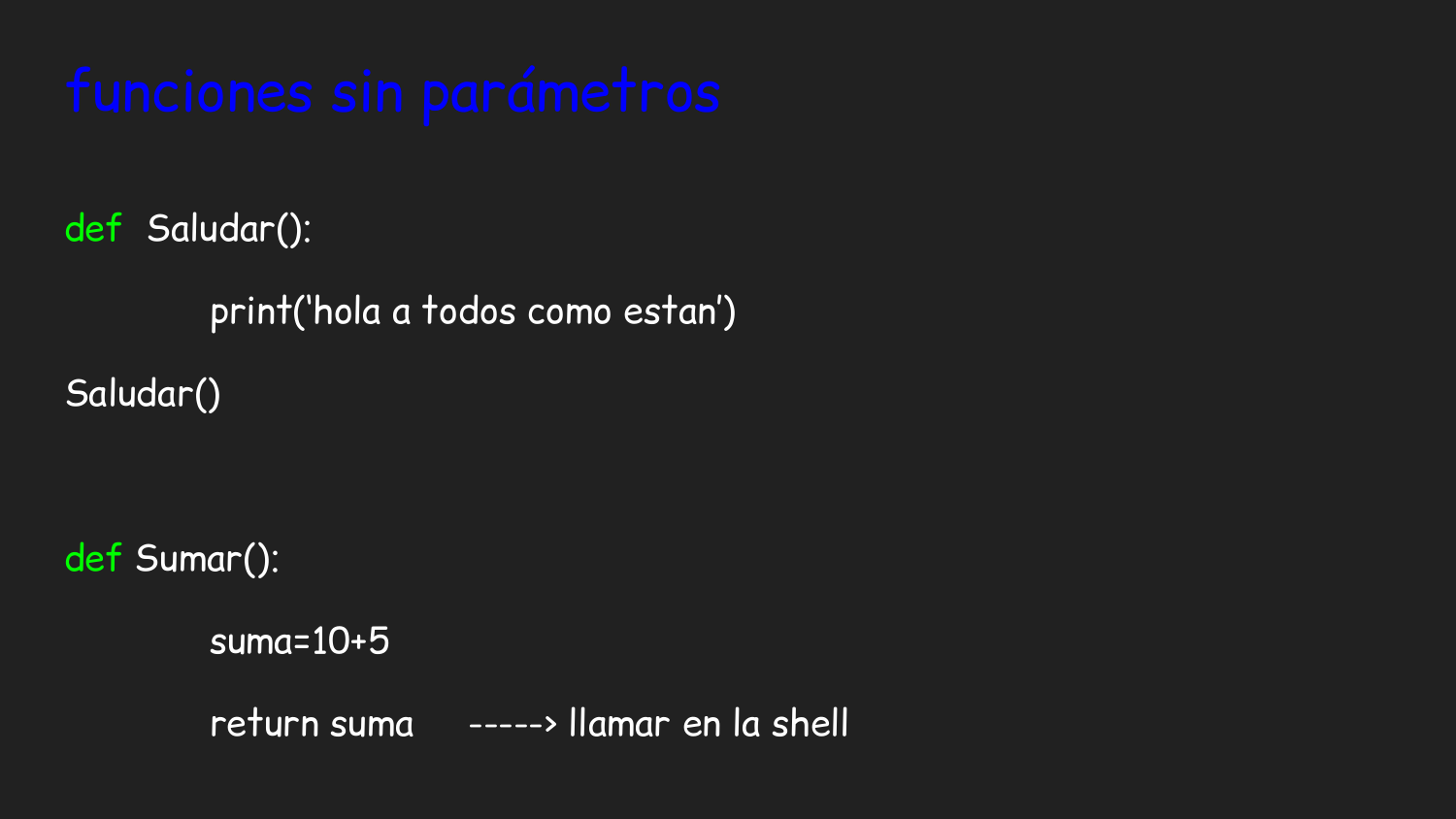

# funciones sin parámetros
def  Saludar():
	print(‘hola a todos como estan’)
Saludar()

def Sumar():
	suma=10+5
	return suma     -----> llamar en la shell